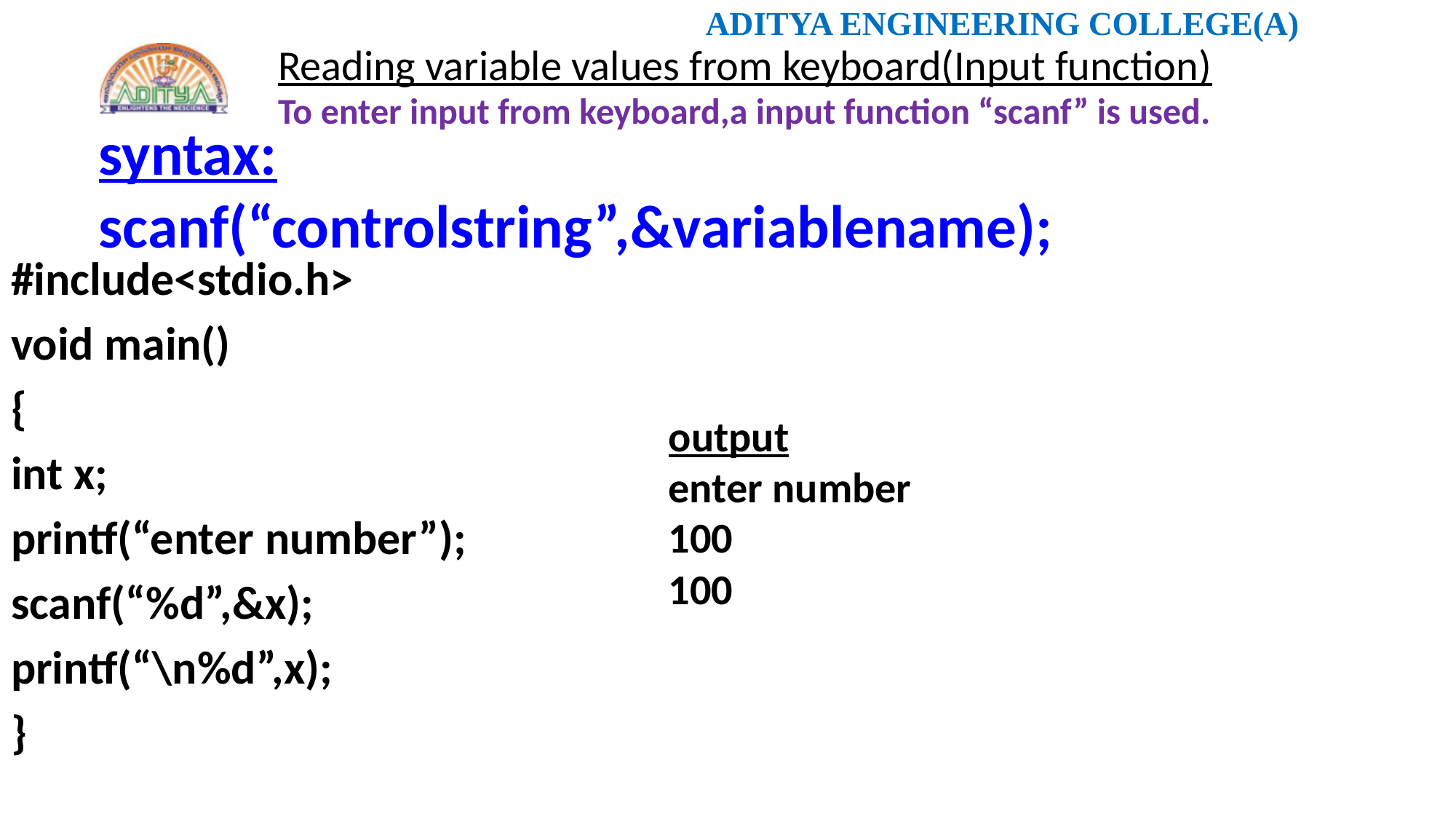

# Reading variable values from keyboard(Input function)
To enter input from keyboard,a input function “scanf” is used.
syntax:
scanf(“controlstring”,&variablename);
#include<stdio.h>
void main()
{
int x;
printf(“enter number”);
scanf(“%d”,&x);
printf(“\n%d”,x);
}

output
enter number
100
100